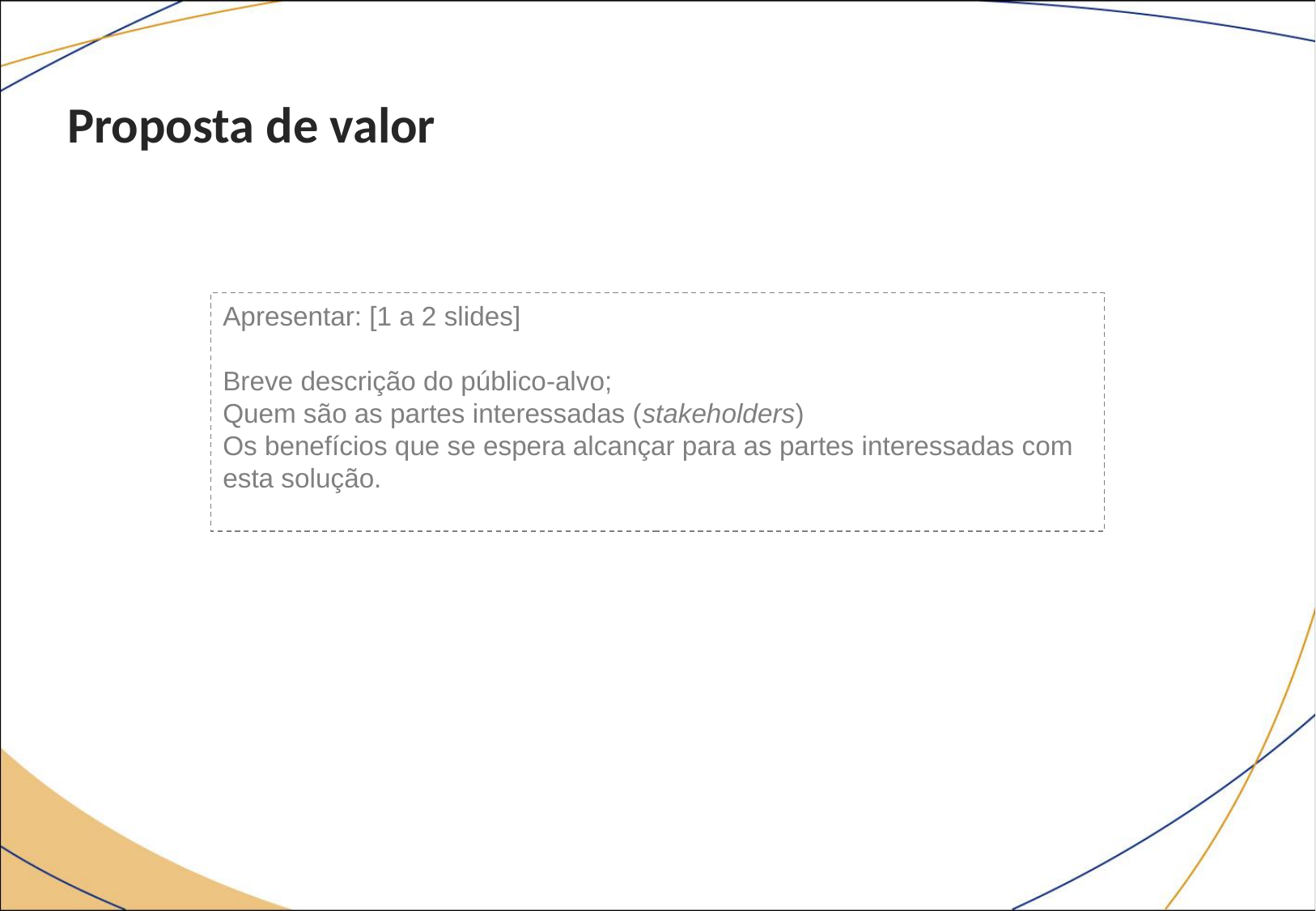

# Proposta de valor
Apresentar: [1 a 2 slides]

Breve descrição do público-alvo;
Quem são as partes interessadas (stakeholders)
Os benefícios que se espera alcançar para as partes interessadas com esta solução.